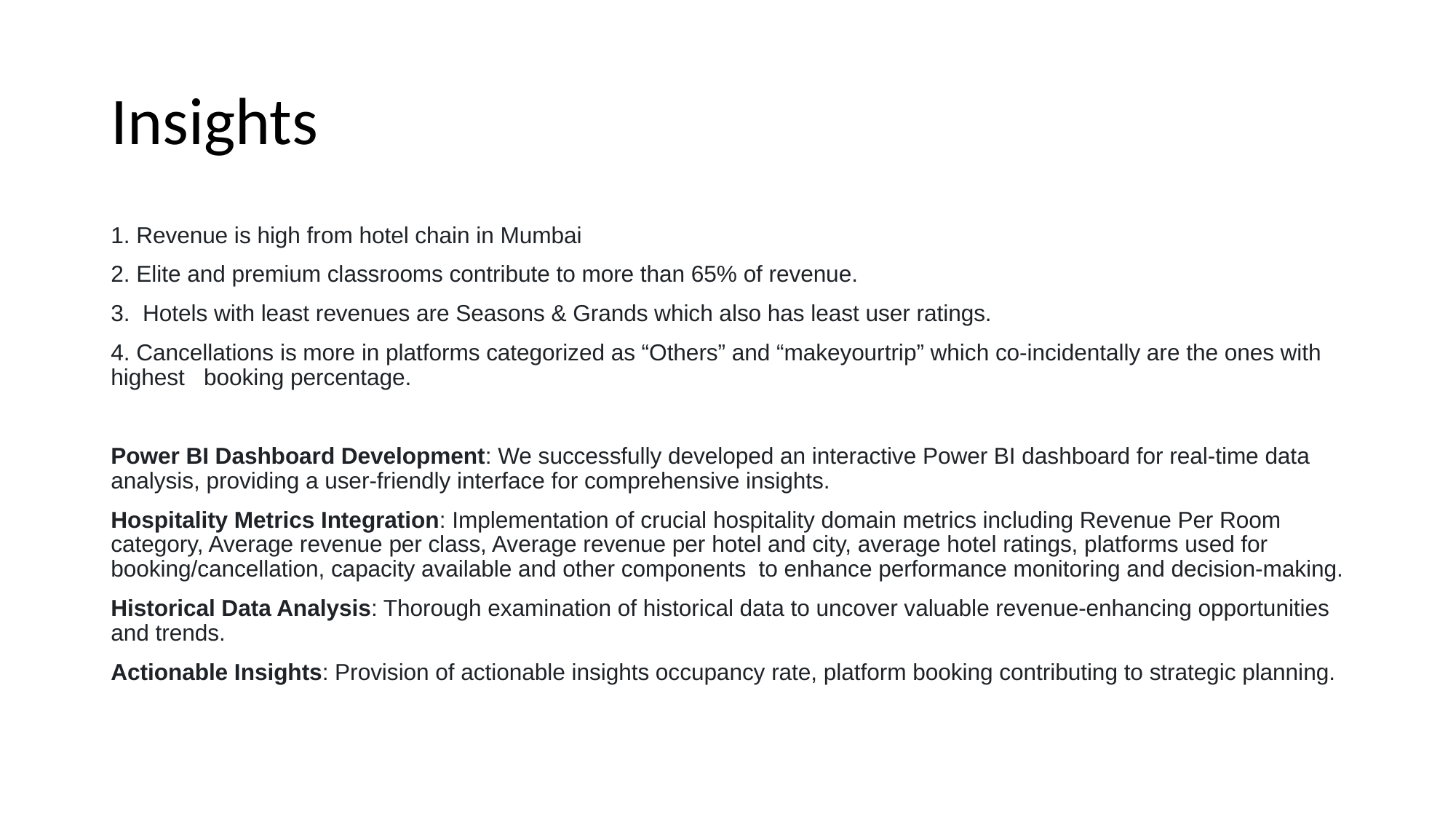

# Insights
1. Revenue is high from hotel chain in Mumbai
2. Elite and premium classrooms contribute to more than 65% of revenue.
3.  Hotels with least revenues are Seasons & Grands which also has least user ratings.
4. Cancellations is more in platforms categorized as “Others” and “makeyourtrip” which co-incidentally are the ones with highest   booking percentage.

Power BI Dashboard Development: We successfully developed an interactive Power BI dashboard for real-time data analysis, providing a user-friendly interface for comprehensive insights.
Hospitality Metrics Integration: Implementation of crucial hospitality domain metrics including Revenue Per Room category, Average revenue per class, Average revenue per hotel and city, average hotel ratings, platforms used for booking/cancellation, capacity available and other components  to enhance performance monitoring and decision-making.
Historical Data Analysis: Thorough examination of historical data to uncover valuable revenue-enhancing opportunities and trends.
Actionable Insights: Provision of actionable insights occupancy rate, platform booking contributing to strategic planning.